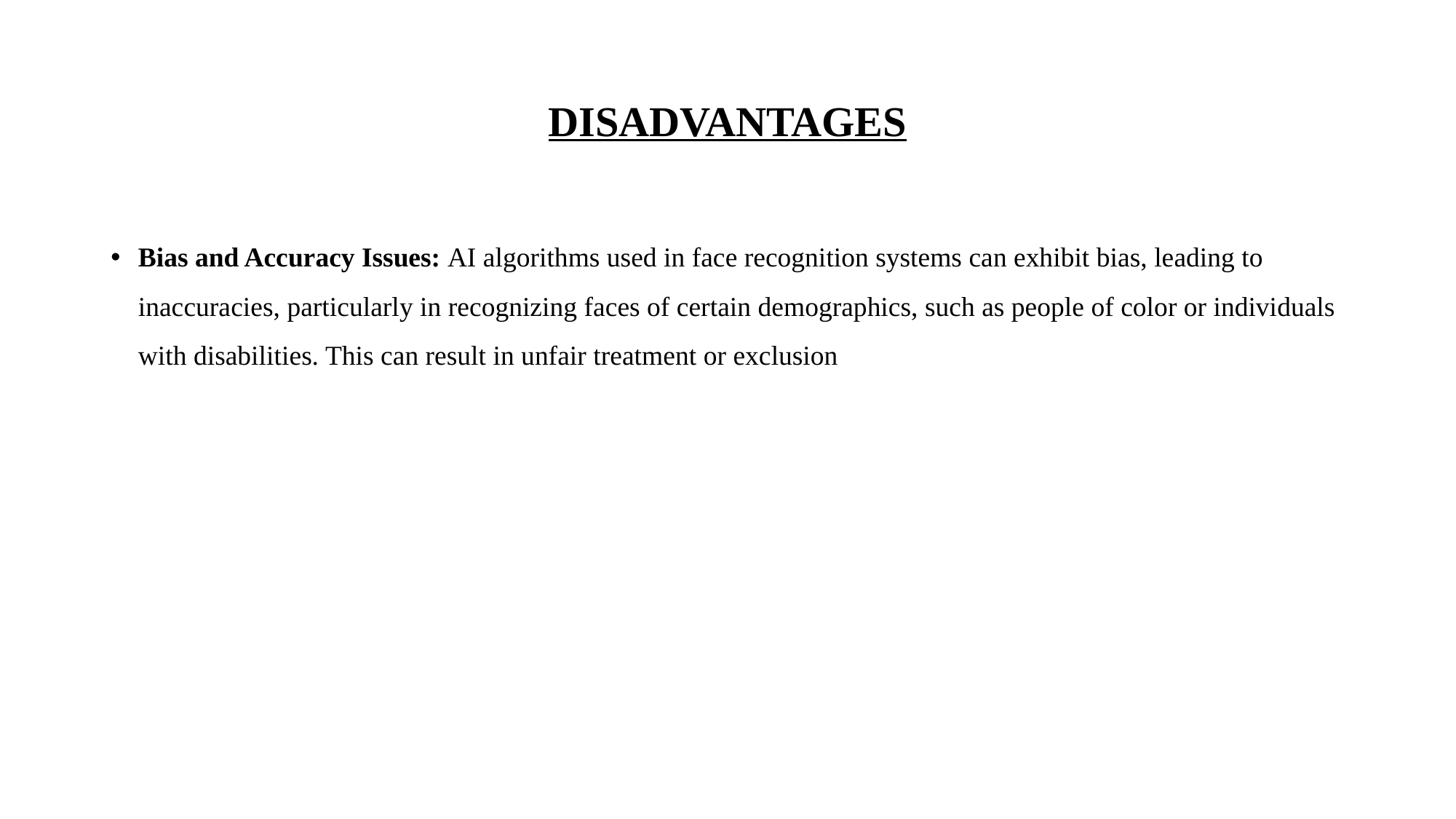

# DISADVANTAGES
Bias and Accuracy Issues: AI algorithms used in face recognition systems can exhibit bias, leading to inaccuracies, particularly in recognizing faces of certain demographics, such as people of color or individuals with disabilities. This can result in unfair treatment or exclusion